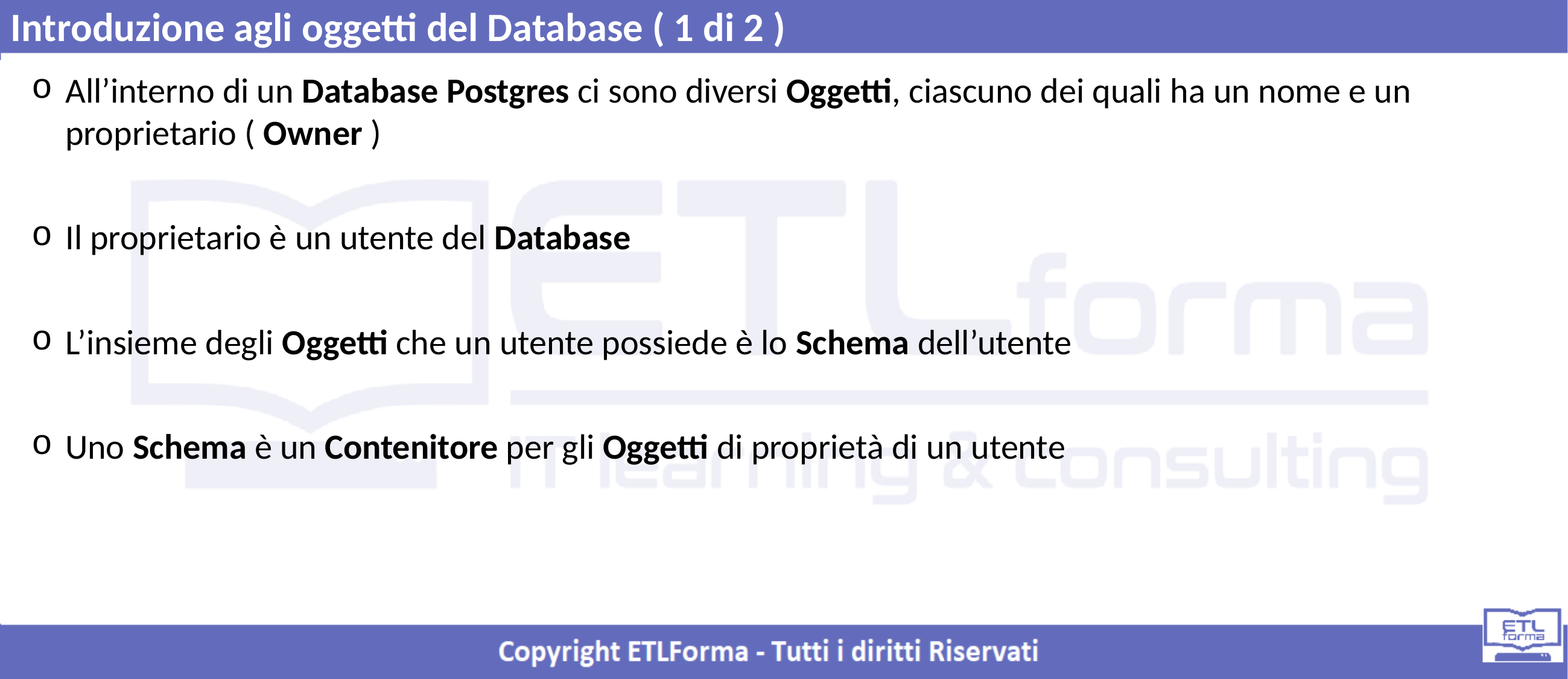

Introduzione agli oggetti del Database ( 1 di 2 )
All’interno di un Database Postgres ci sono diversi Oggetti, ciascuno dei quali ha un nome e un proprietario ( Owner )

Il proprietario è un utente del Database

L’insieme degli Oggetti che un utente possiede è lo Schema dell’utente

Uno Schema è un Contenitore per gli Oggetti di proprietà di un utente